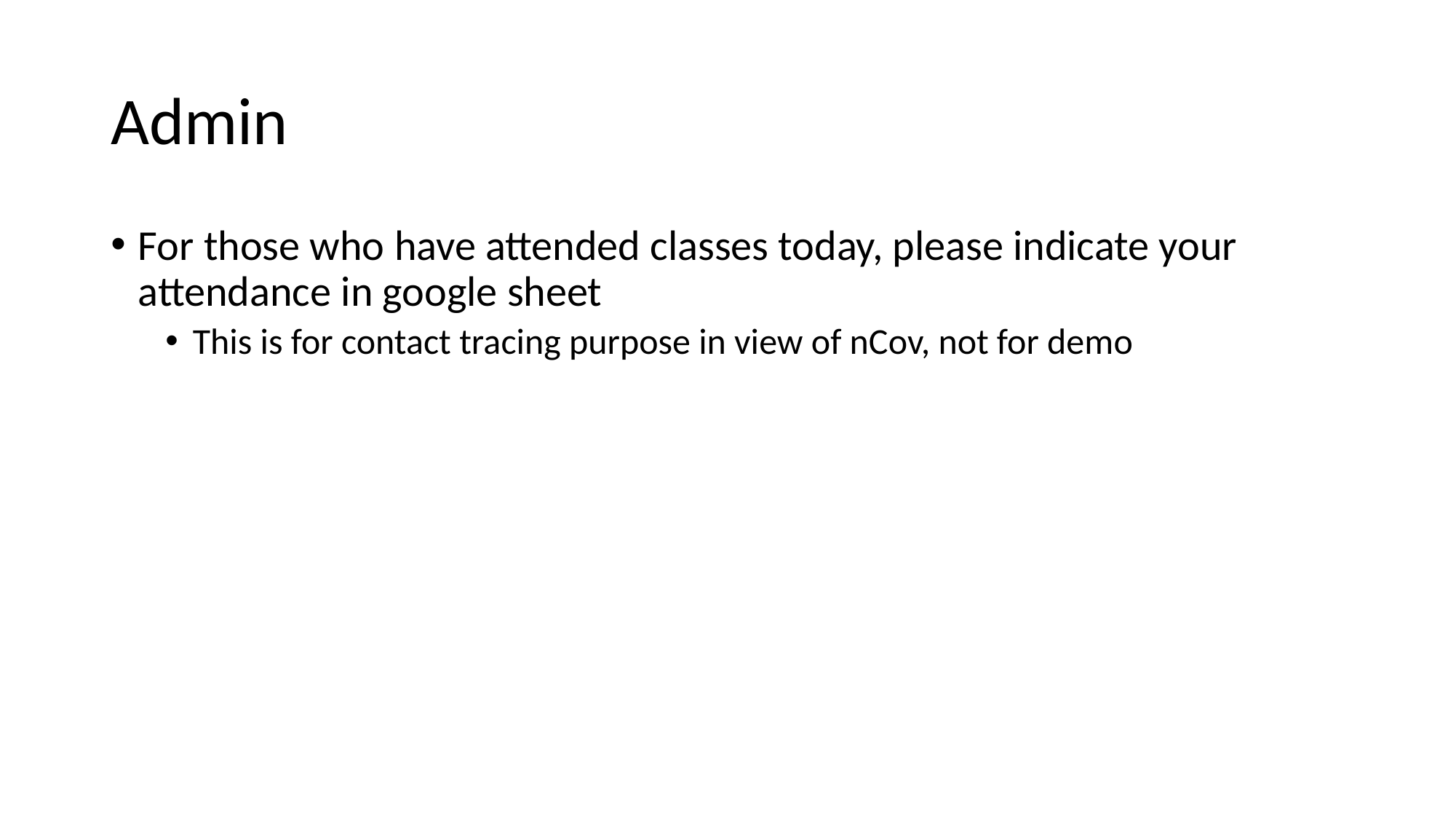

# Admin
For those who have attended classes today, please indicate your attendance in google sheet
This is for contact tracing purpose in view of nCov, not for demo